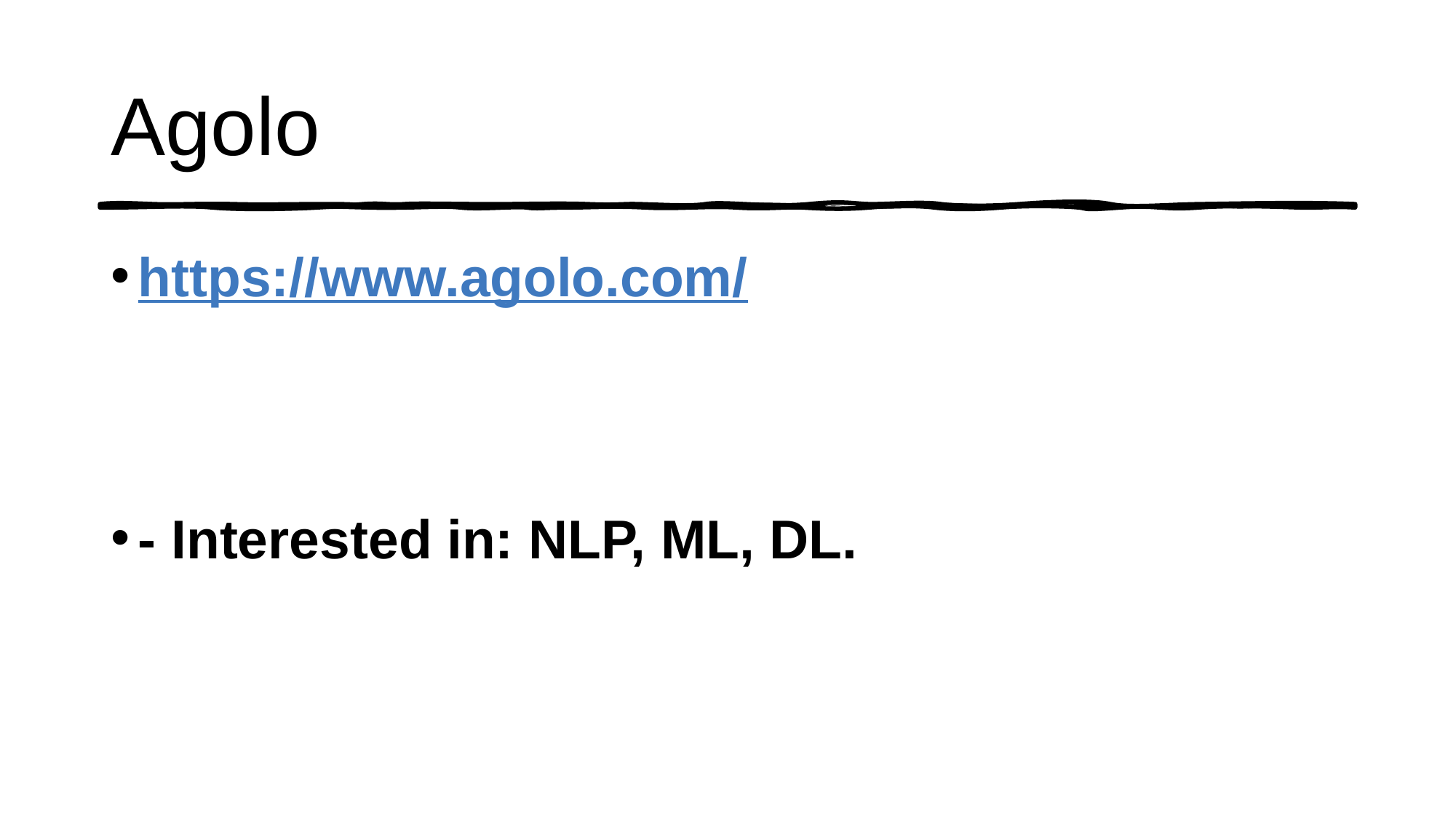

# Agolo
https://www.agolo.com/

- Interested in: NLP, ML, DL.